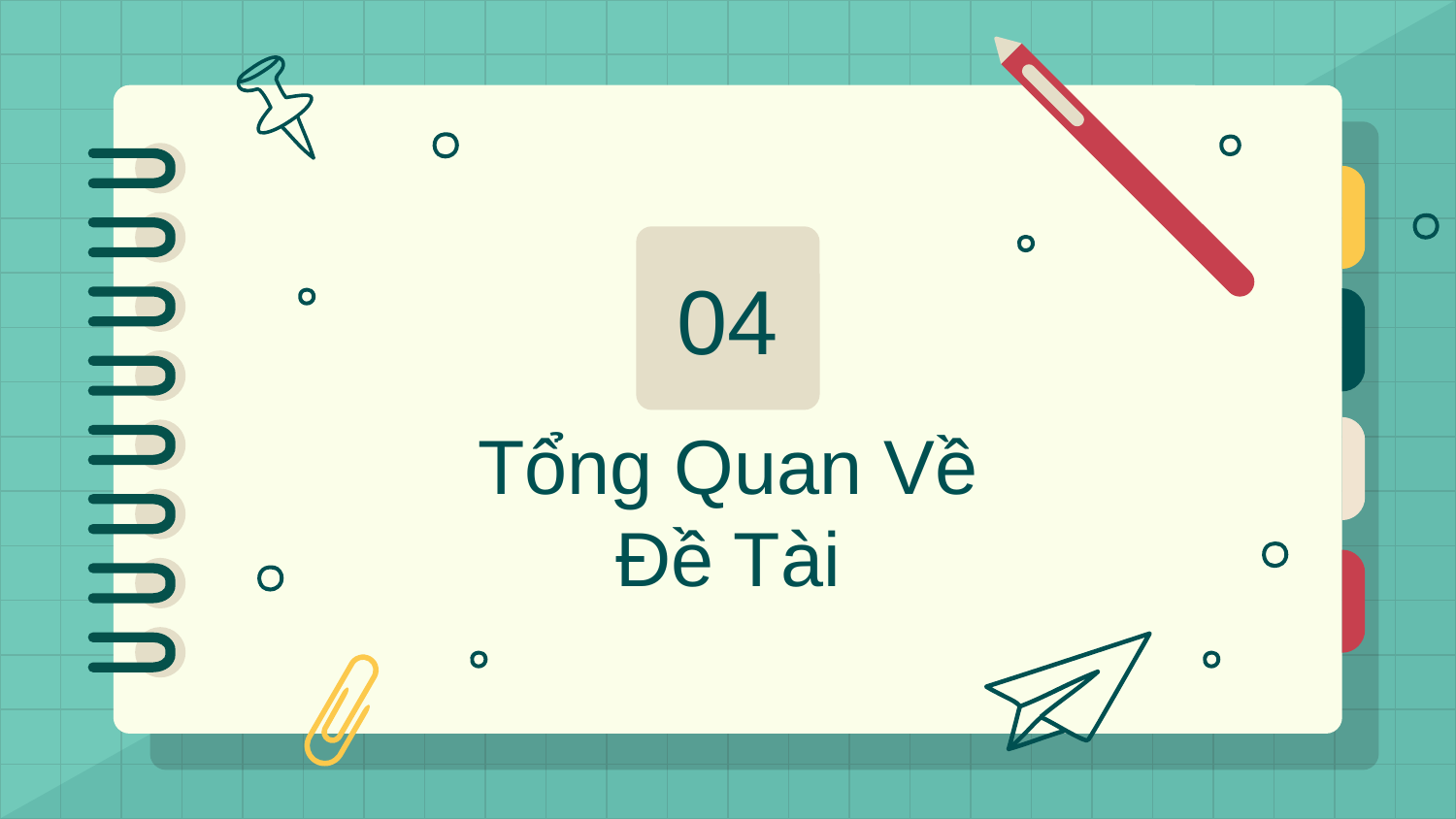

STEP 03

Hệ điều hành: Hỗ trợ Windows, macOS, và Linux.
Bộ nhớ RAM: Tối thiểu 4GB (8GB hoặc nhiều hơn sẽ tốt hơn).
CPU: đủ mạnh để tận dụng khả năng phân tán của Spark.
Môi Trường: thiết lập biến môi trường JAVA_HOME, và SPARK_HOME
Nền tảng xây dựng: dùng streamlit để xây dựng giao diện
Ngôn ngữ sử dụng: dùng vs code để xây dựng đoạn mã python
Dùng MinIO để lưu dữ liệu phân tán

04

# Tổng Quan Về Đề Tài